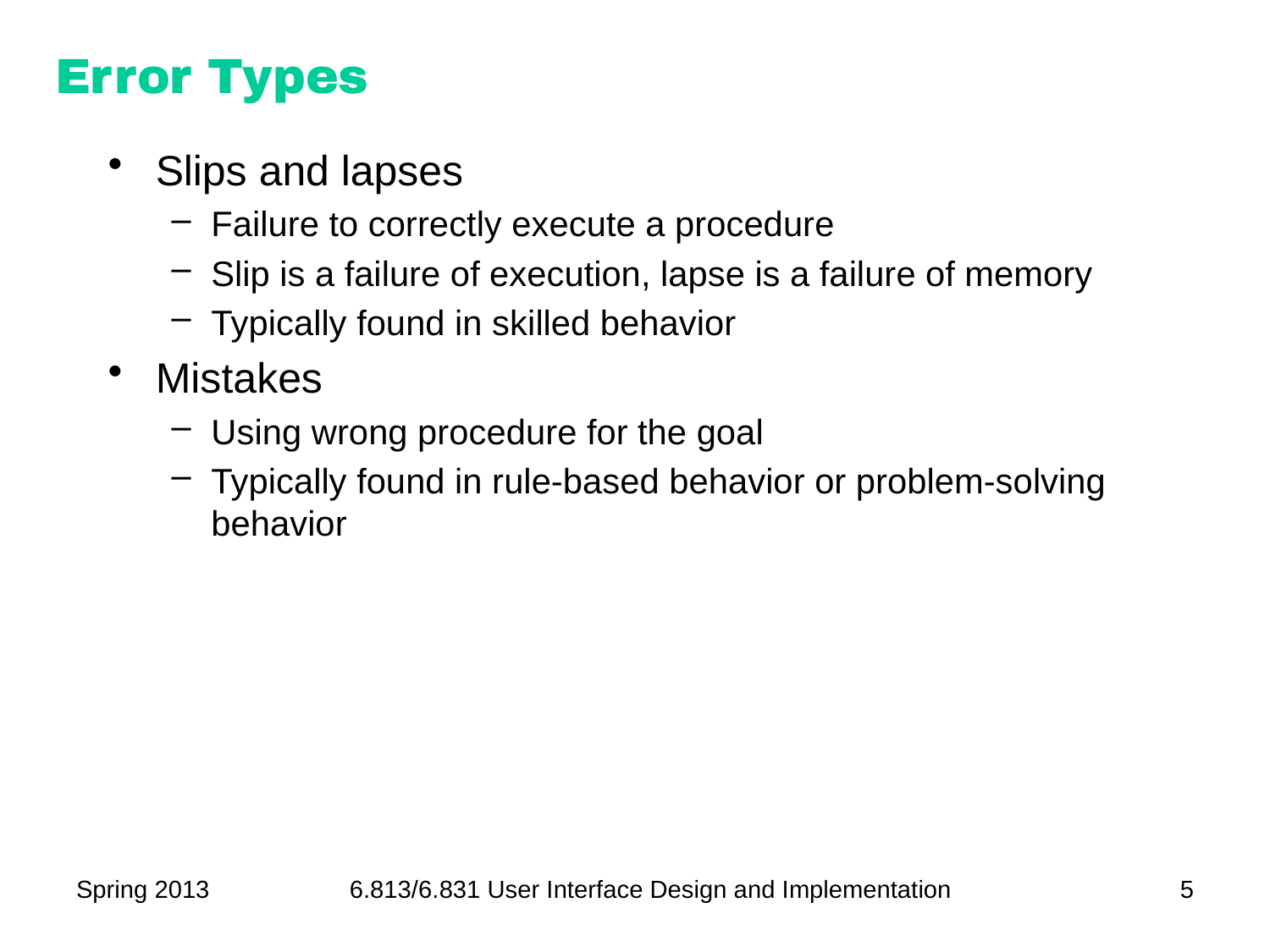

# Error Types
Slips and lapses
Failure to correctly execute a procedure
Slip is a failure of execution, lapse is a failure of memory
Typically found in skilled behavior
Mistakes
Using wrong procedure for the goal
Typically found in rule-based behavior or problem-solving behavior
Spring 2013
6.813/6.831 User Interface Design and Implementation
5